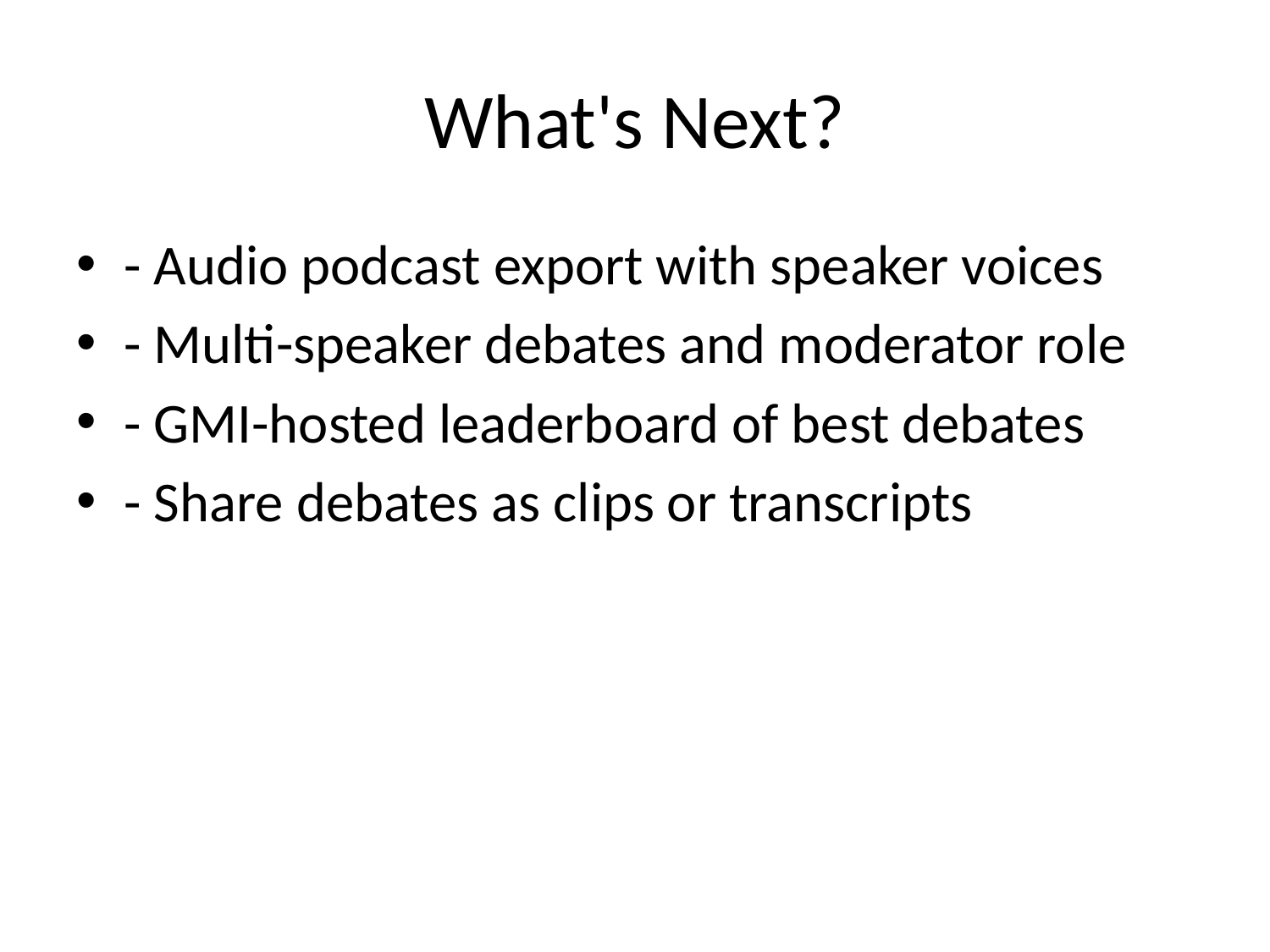

# What's Next?
- Audio podcast export with speaker voices
- Multi-speaker debates and moderator role
- GMI-hosted leaderboard of best debates
- Share debates as clips or transcripts